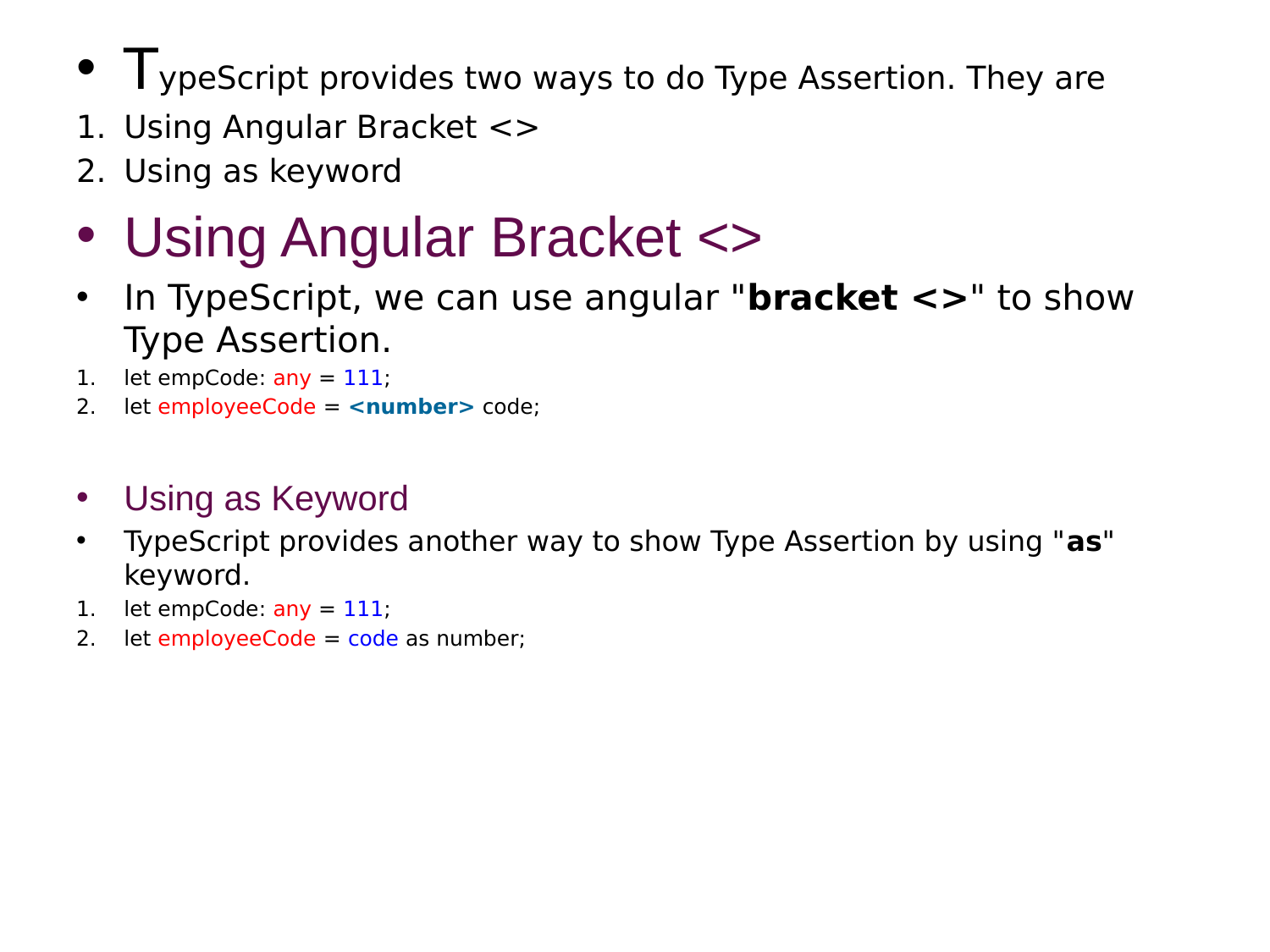

TypeScript provides two ways to do Type Assertion. They are
Using Angular Bracket <>
Using as keyword
Using Angular Bracket <>
In TypeScript, we can use angular "bracket <>" to show Type Assertion.
let empCode: any = 111;
let employeeCode = <number> code;

Using as Keyword
TypeScript provides another way to show Type Assertion by using "as" keyword.
let empCode: any = 111;
let employeeCode = code as number;